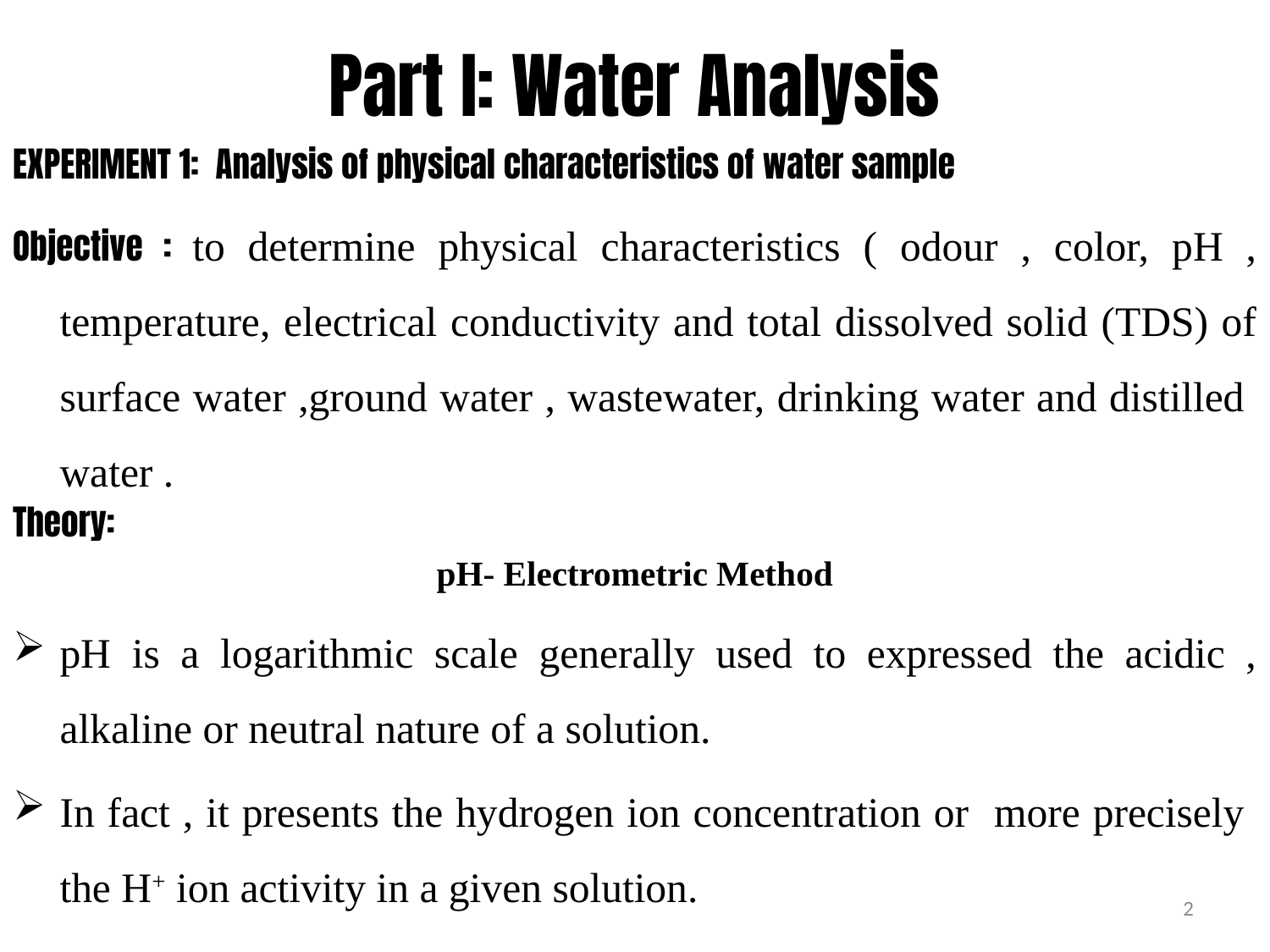

# Part I: Water Analysis
EXPERIMENT 1:  Analysis of physical characteristics of water sample
Objective : to determine physical characteristics ( odour , color, pH , temperature, electrical conductivity and total dissolved solid (TDS) of surface water ,ground water , wastewater, drinking water and distilled  water .
Theory:
pH- Electrometric Method
pH is a logarithmic scale generally used to expressed the acidic , alkaline or neutral nature of a solution.
In fact , it presents the hydrogen ion concentration or  more precisely  the H+ ion activity in a given solution.

2